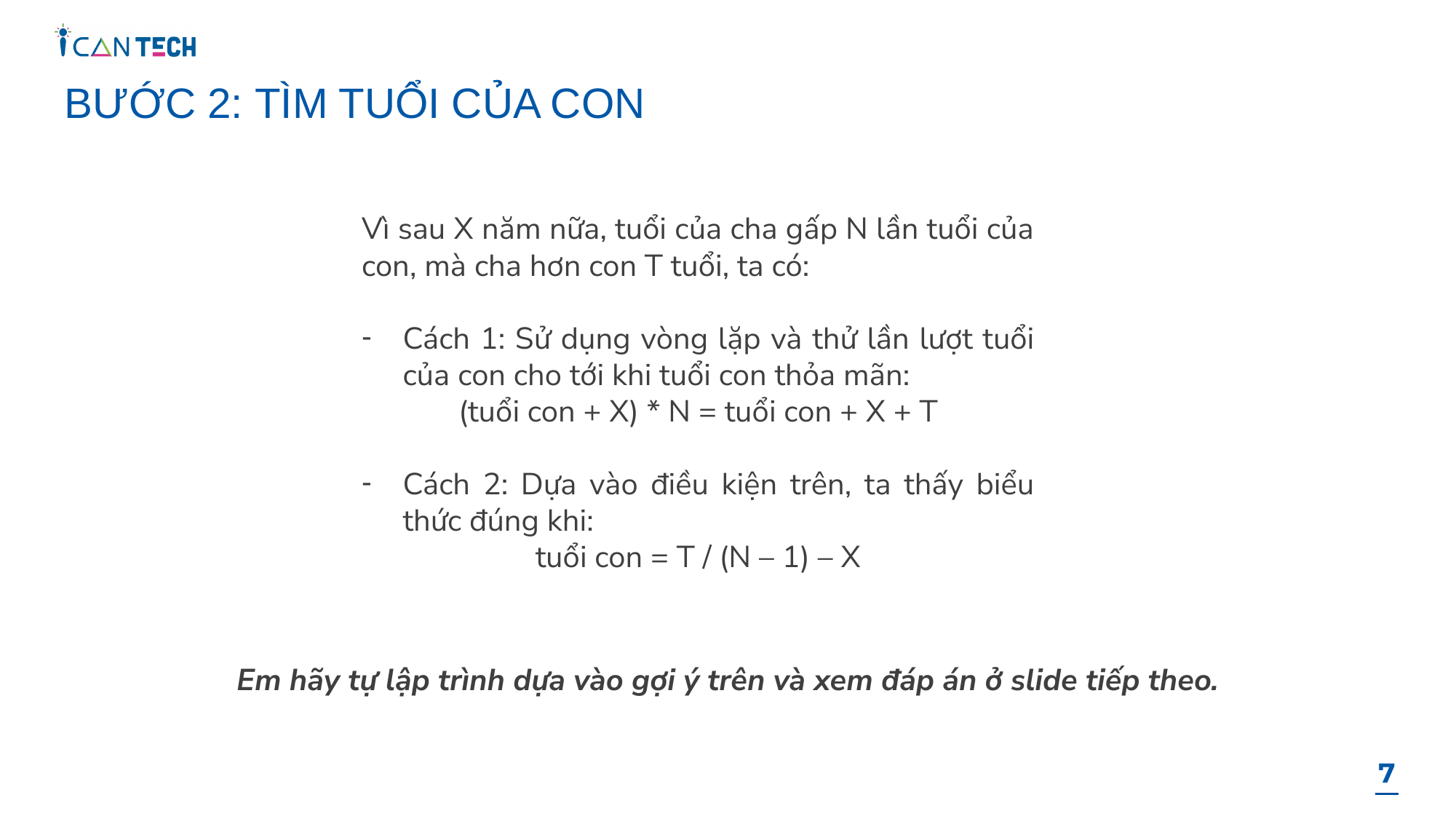

# BƯỚC 2: TÌM TUỔI CỦA CON
Vì sau X năm nữa, tuổi của cha gấp N lần tuổi của con, mà cha hơn con T tuổi, ta có:

Cách 1: Sử dụng vòng lặp và thử lần lượt tuổi của con cho tới khi tuổi con thỏa mãn:
(tuổi con + X) * N = tuổi con + X + T

Cách 2: Dựa vào điều kiện trên, ta thấy biểu thức đúng khi:
tuổi con = T / (N – 1) – X

Em hãy tự lập trình dựa vào gợi ý trên và xem đáp án ở slide tiếp theo.
7